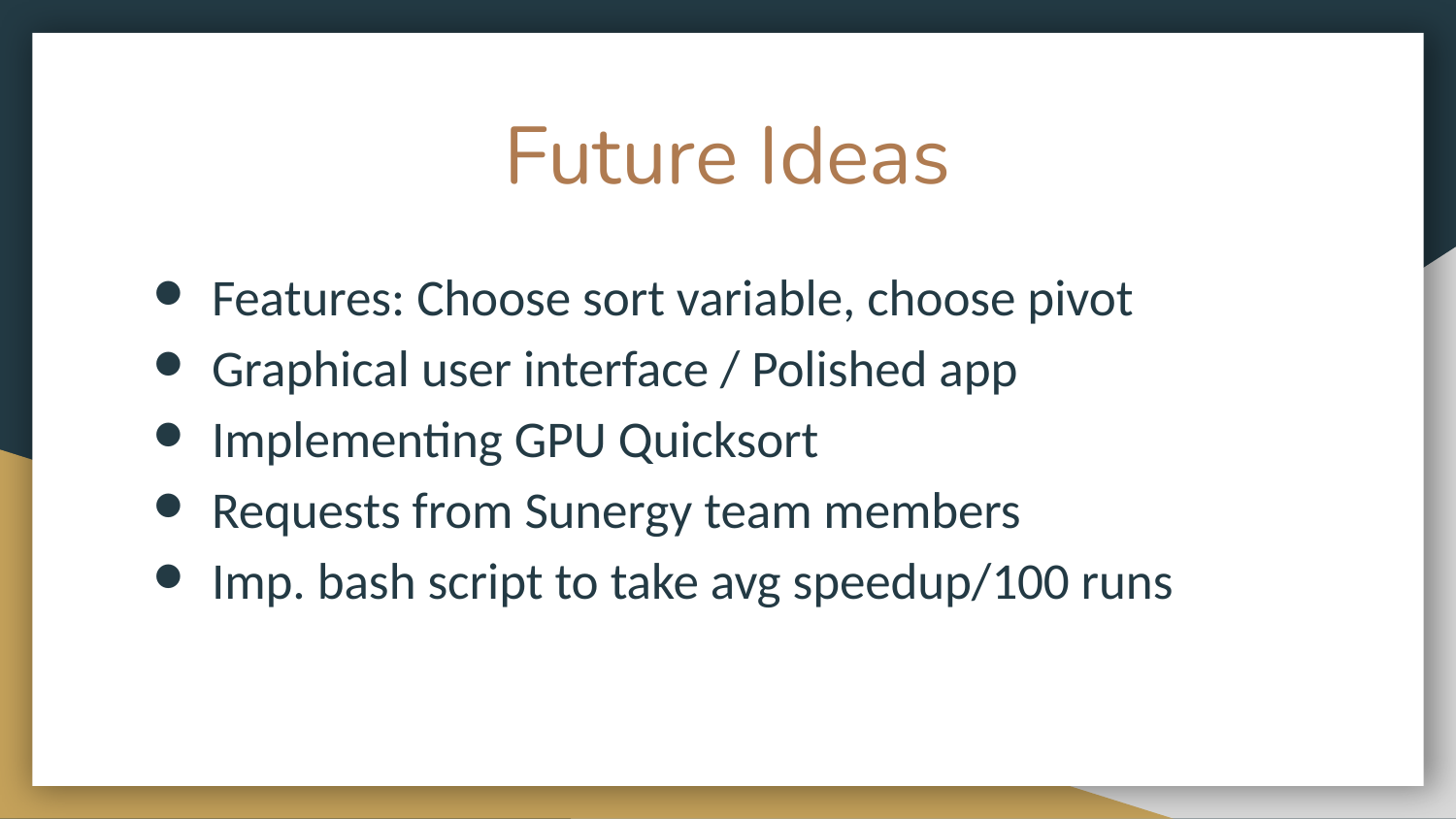

# Future Ideas
Features: Choose sort variable, choose pivot
Graphical user interface / Polished app
Implementing GPU Quicksort
Requests from Sunergy team members
Imp. bash script to take avg speedup/100 runs